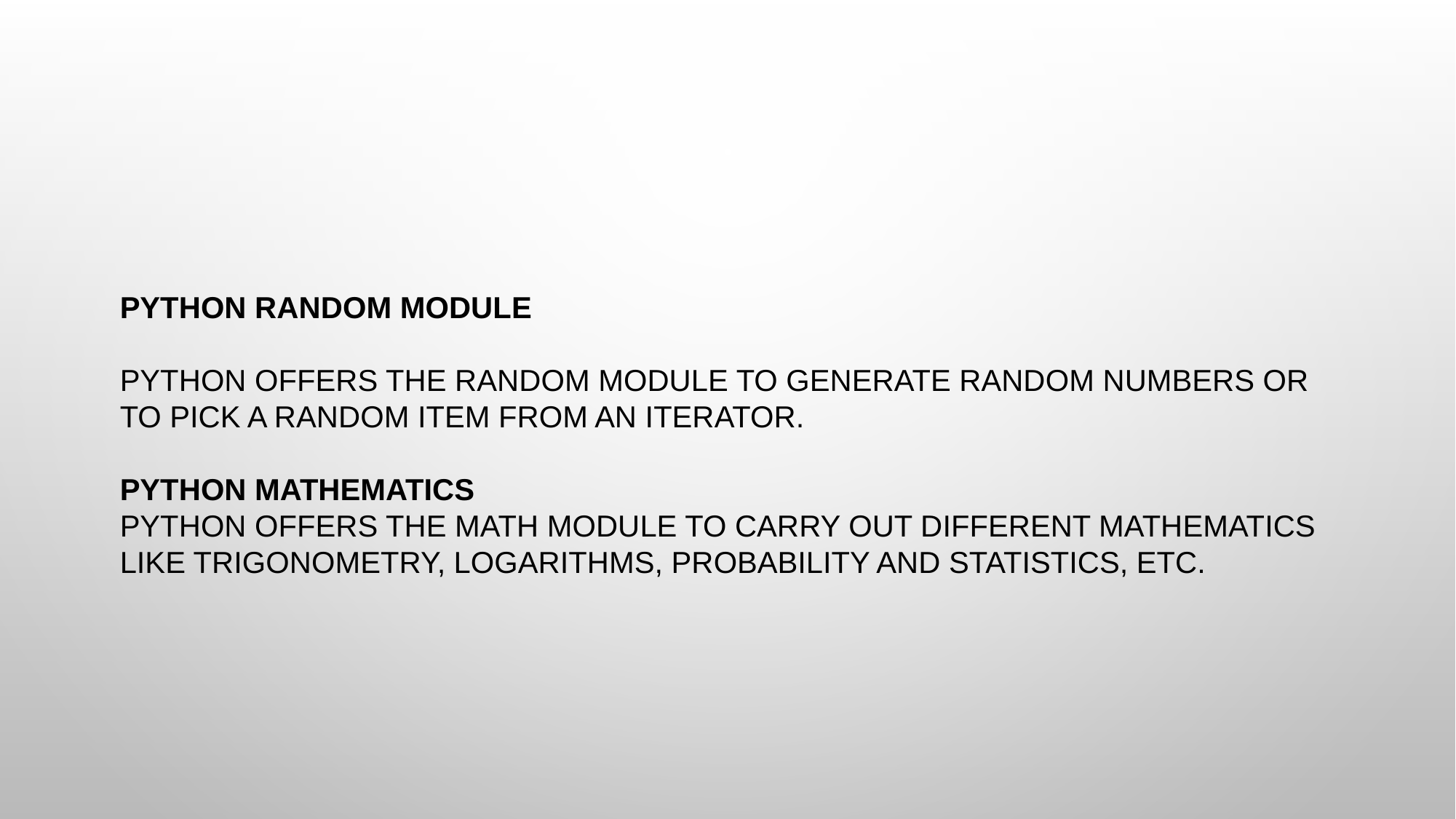

Python Random Module

Python offers the random module to generate random numbers or to pick a random item from an iterator.

Python Mathematics
Python offers the math module to carry out different mathematics like trigonometry, logarithms, probability and statistics, etc.